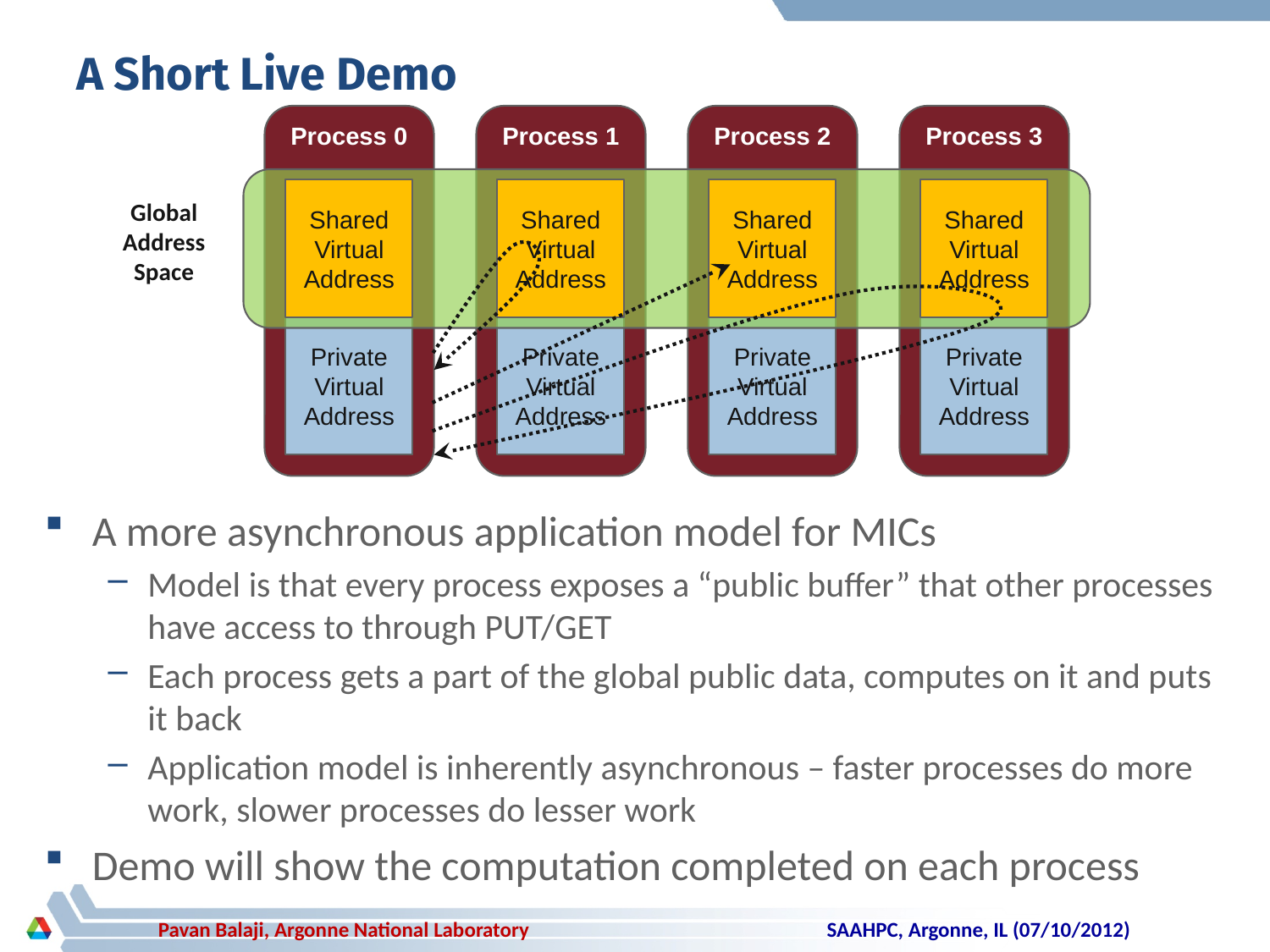

# A Short Live Demo
Process 0
Process 1
Process 2
Process 3

Shared Virtual Address
Shared Virtual Address
Shared Virtual Address
Shared Virtual Address
Global Address Space

Private Virtual Address
Private Virtual Address
Private Virtual Address
Private Virtual Address
A more asynchronous application model for MICs
Model is that every process exposes a “public buffer” that other processes have access to through PUT/GET
Each process gets a part of the global public data, computes on it and puts it back
Application model is inherently asynchronous – faster processes do more work, slower processes do lesser work
Demo will show the computation completed on each process
SAAHPC, Argonne, IL (07/10/2012)